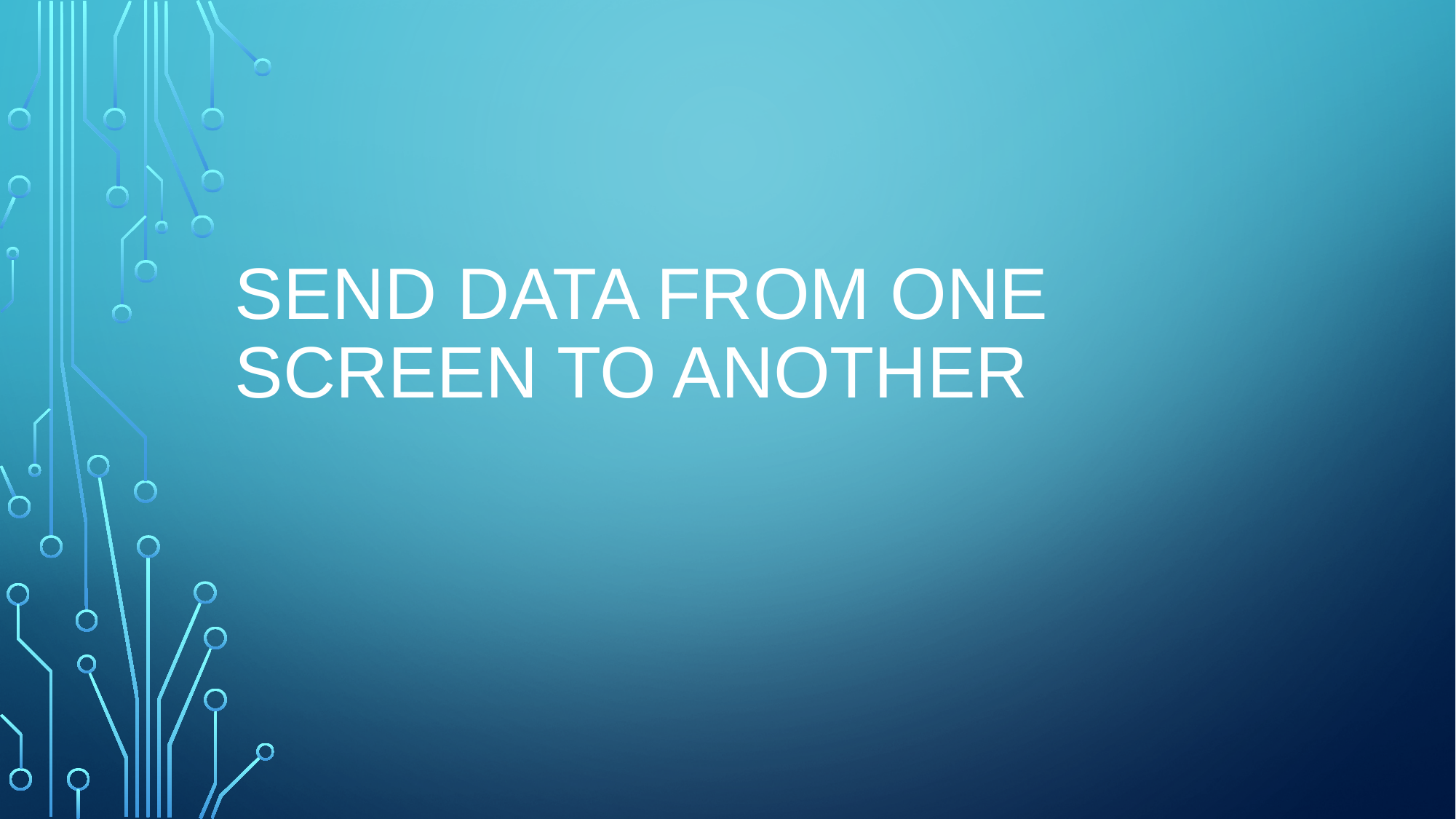

# Send data from one screen to another